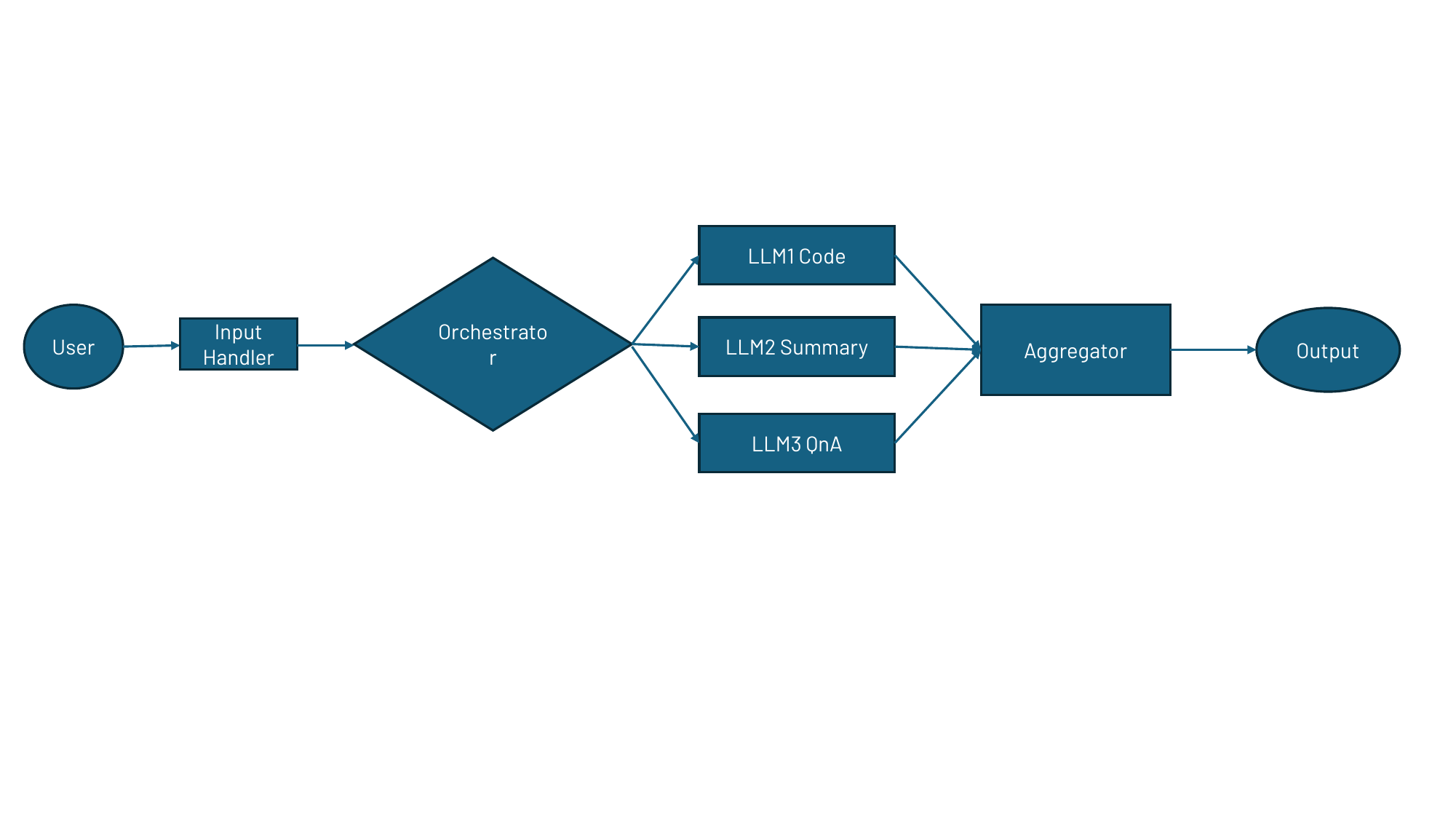

LLM1 Code
Orchestrator
User
Aggregator
Output
LLM2 Summary
Input Handler
LLM3 QnA